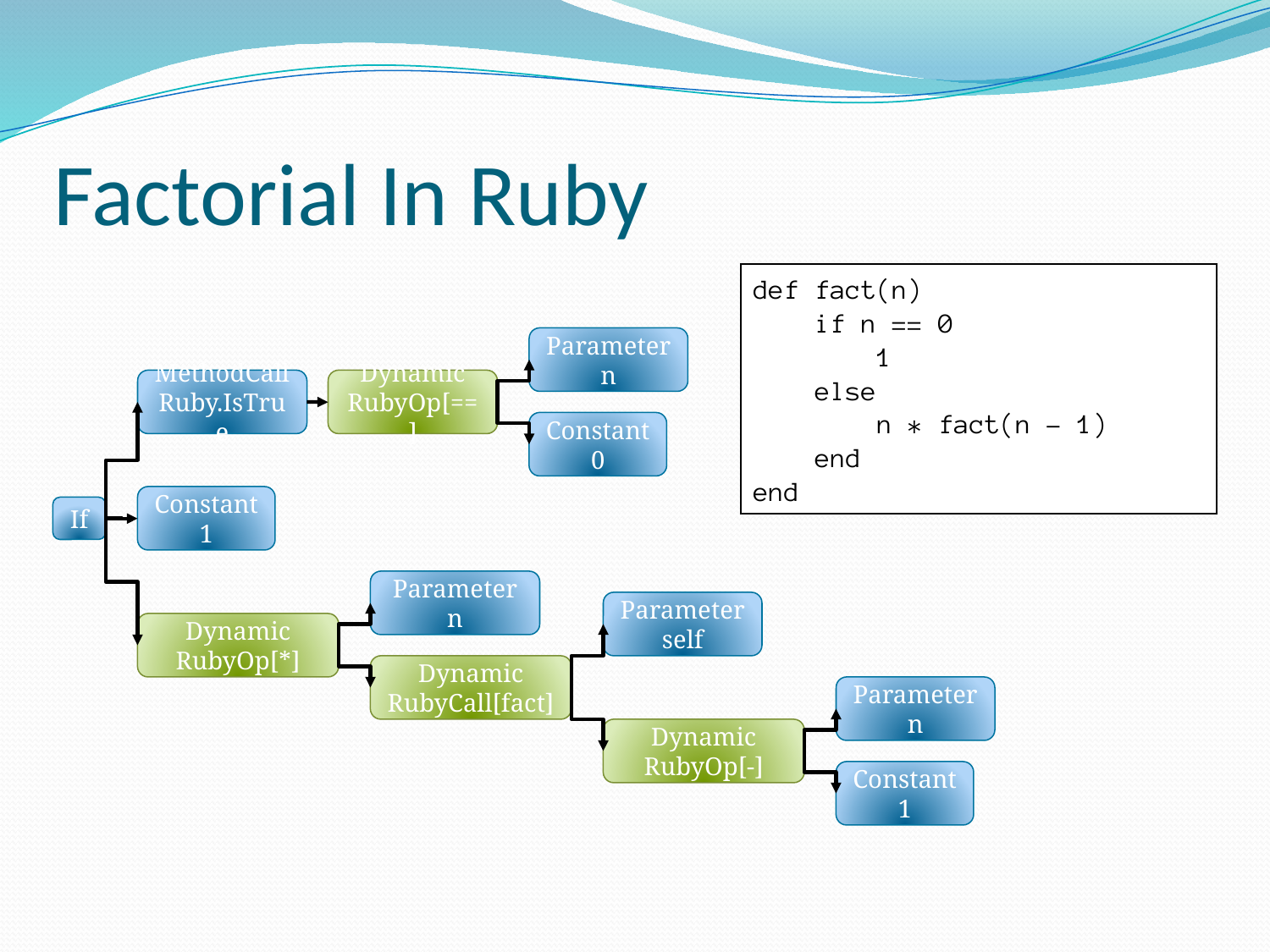

# Factorial In Ruby
def fact(n)
    if n == 0
        1
    else
        n * fact(n - 1)
    end
end
Parameter
n
MethodCall
Ruby.IsTrue
Dynamic
RubyOp[==]
Constant
0
Constant
1
If
Parameter
n
Parameter
self
Dynamic
RubyOp[*]
Dynamic
RubyCall[fact]
Parameter
n
Dynamic
RubyOp[-]
Constant
1